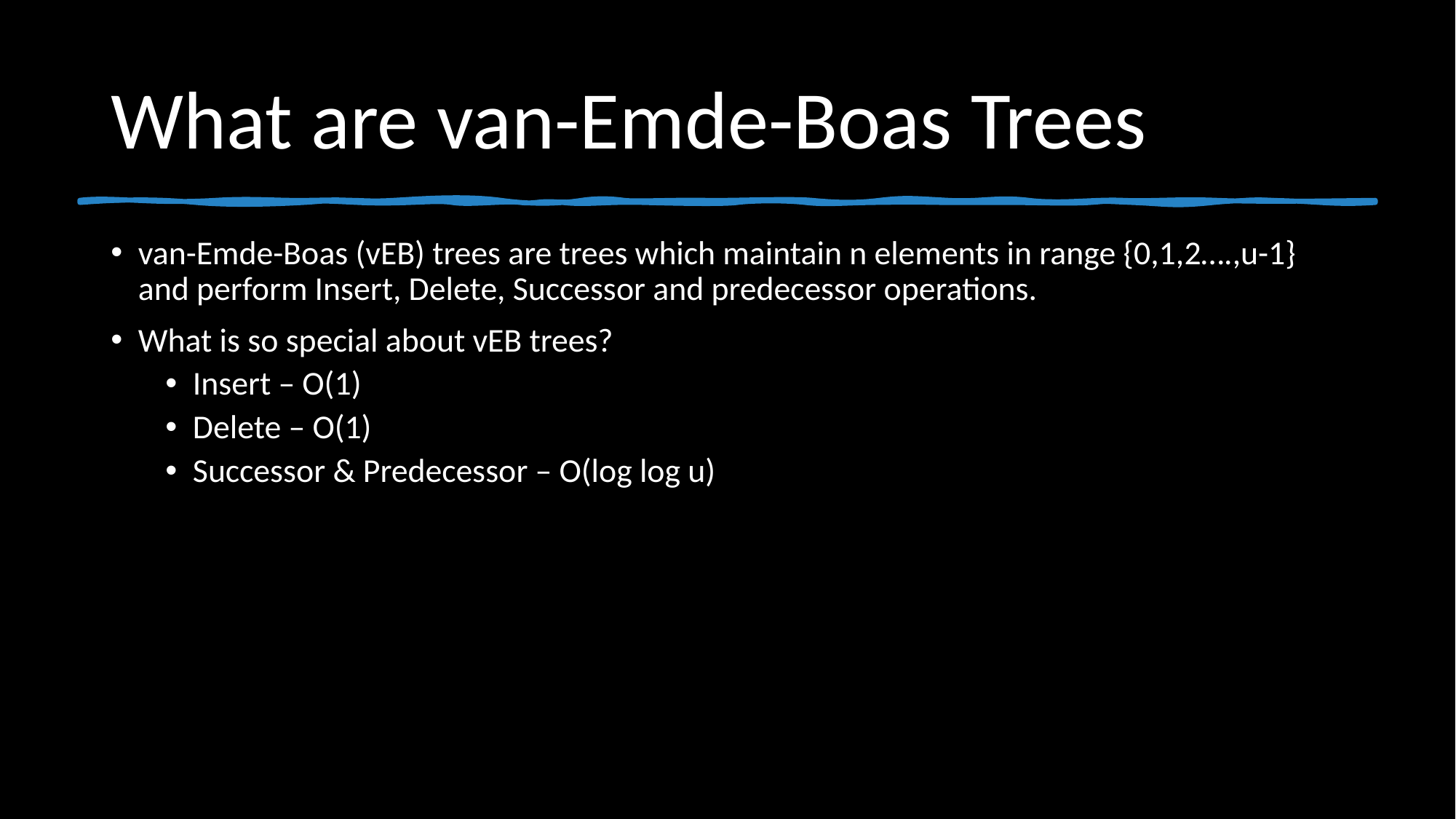

# What are van-Emde-Boas Trees

van-Emde-Boas (vEB) trees are trees which maintain n elements in range {0,1,2….,u-1} and perform Insert, Delete, Successor and predecessor operations.
What is so special about vEB trees?
Insert – O(1)
Delete – O(1)
Successor & Predecessor – O(log log u)